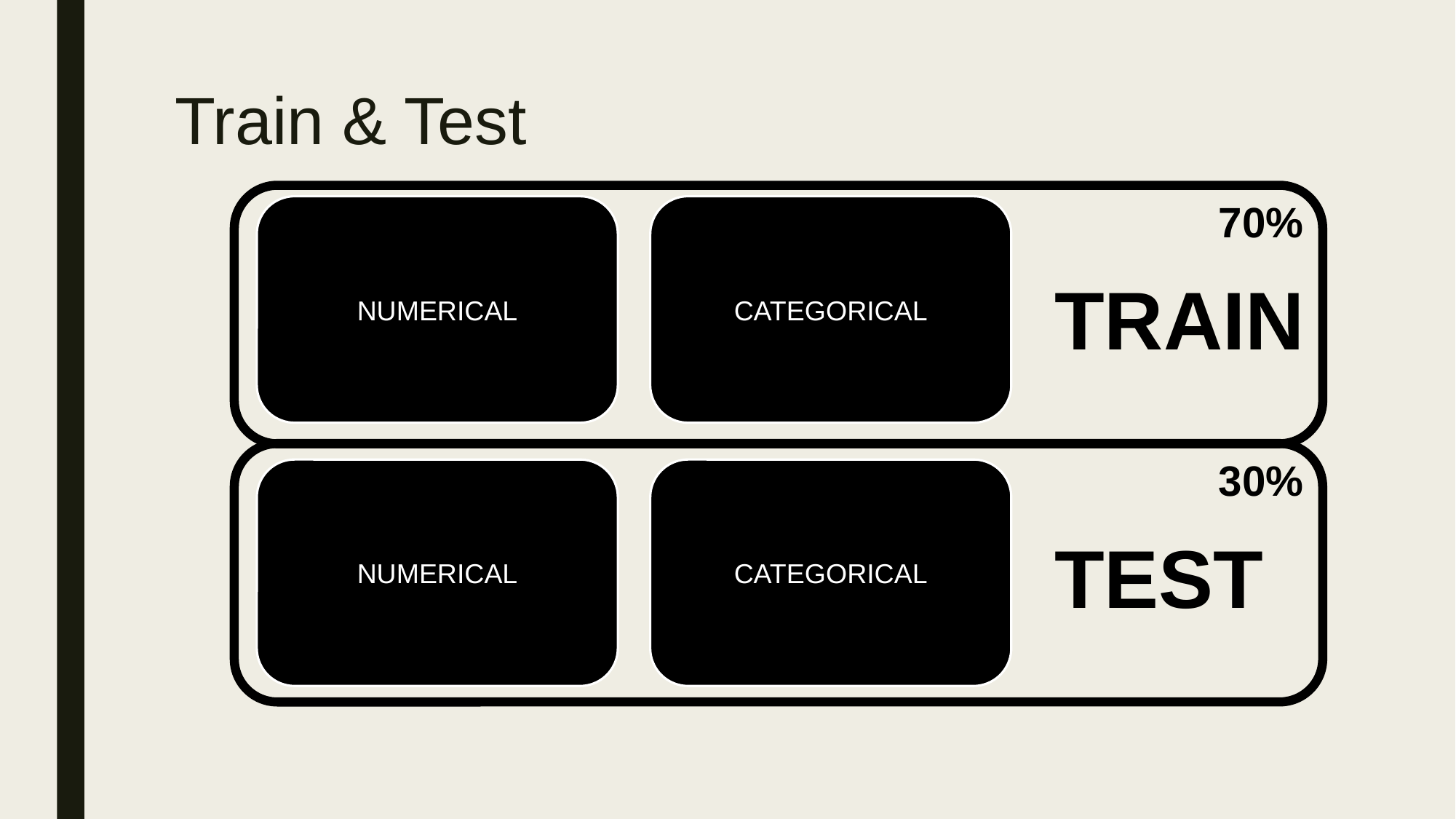

# Train & Test

70%
NUMERICAL
CATEGORICAL
TRAIN

30%
NUMERICAL
CATEGORICAL
TEST